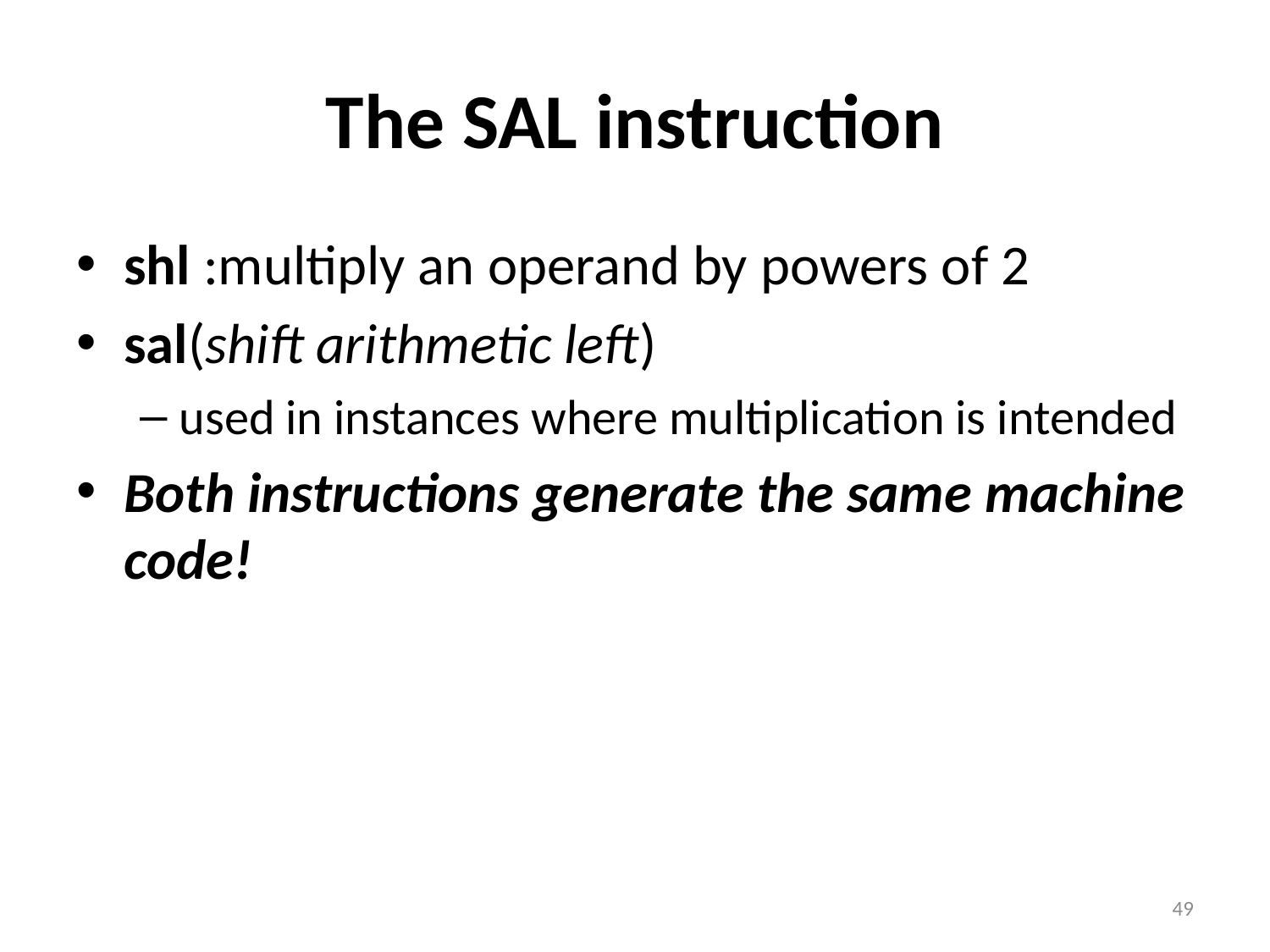

# The SAL instruction
shl :multiply an operand by powers of 2
sal(shift arithmetic left)
used in instances where multiplication is intended
Both instructions generate the same machine code!

49